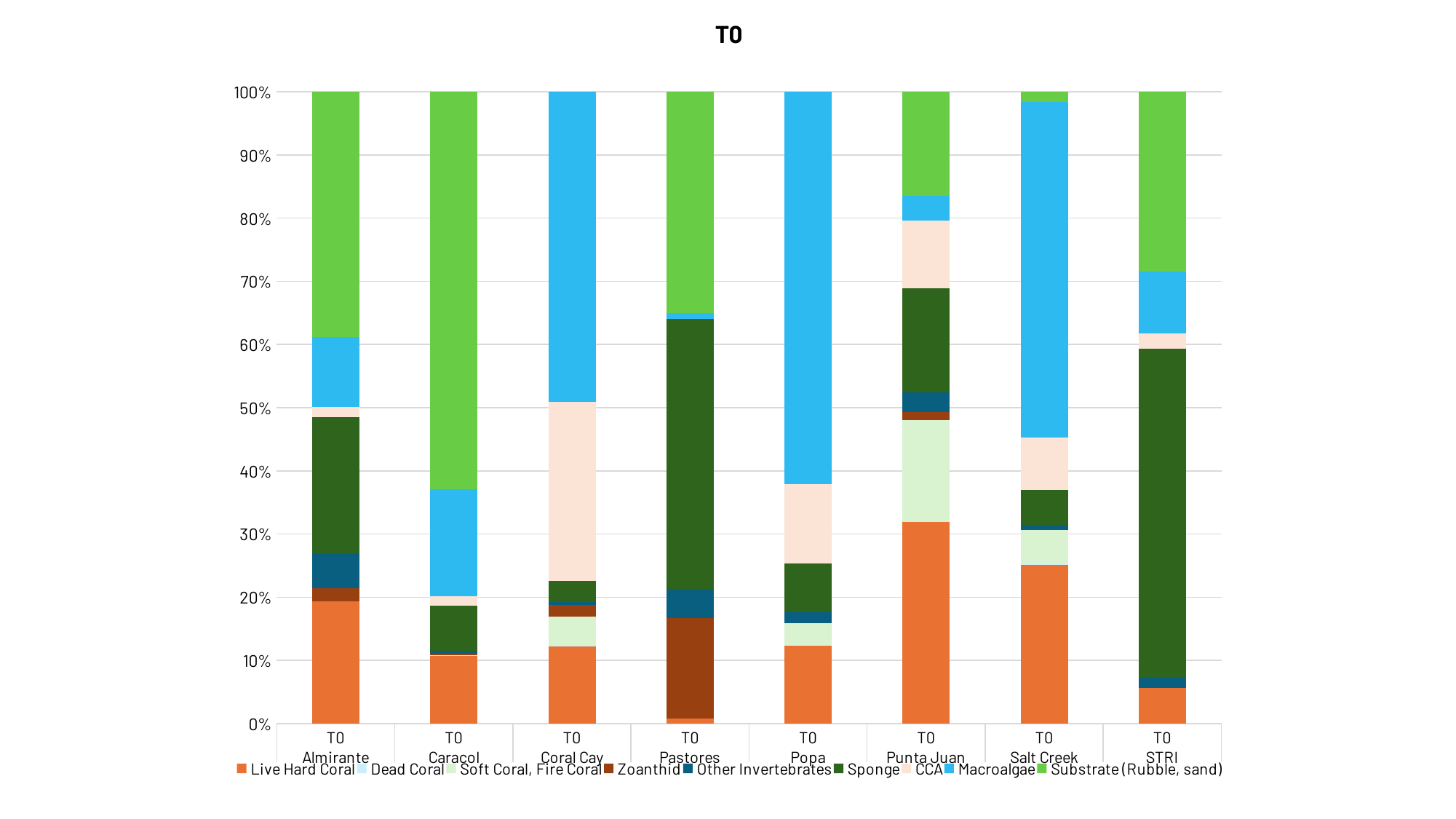

### Chart: T0

| Category | Live Hard Coral | Dead Coral | Soft Coral, Fire Coral | Zoanthid | Other Invertebrates | Sponge | CCA | Macroalgae | Substrate (Rubble, sand) |
|---|---|---|---|---|---|---|---|---|---|
| T0 | 16.2 | 0.0 | 0.0 | 1.7 | 4.6 | 18.1 | 1.3 | 9.3 | 32.45 |
| T0 | 10.545454545454545 | 0.09090909090909091 | 0.0 | 0.18181818181818182 | 0.45454545454545453 | 7.090909090909091 | 1.4545454545454546 | 16.636363636363637 | 61.72727272727273 |
| T0 | 10.818181818181818 | 0.09090909090909091 | 4.0 | 1.6363636363636365 | 0.45454545454545453 | 2.909090909090909 | 25.0 | 43.36363636363637 | 0.0 |
| T0 | 0.7272727272727273 | 0.0 | 0.0 | 14.818181818181818 | 4.2727272727272725 | 39.90909090909091 | 0.0 | 0.8181818181818182 | 32.63636363636363 |
| T0 | 7.909090909090909 | 0.0 | 2.272727272727273 | 0.0 | 1.1818181818181819 | 4.818181818181818 | 8.090909090909092 | 39.72727272727273 | 0.0 |
| T0 | 28.272727272727273 | 0.0 | 14.272727272727273 | 1.1818181818181819 | 2.727272727272727 | 14.636363636363637 | 9.454545454545455 | 3.5454545454545454 | 14.545454545454545 |
| T0 | 20.454545454545453 | 0.09090909090909091 | 4.363636363636363 | 0.0 | 0.6363636363636364 | 4.545454545454546 | 6.7272727272727275 | 43.27272727272727 | 1.2727272727272727 |
| T0 | 3.7 | 0.0 | 0.0 | 0.0 | 1.1 | 34.5 | 1.6 | 6.5 | 18.8 |